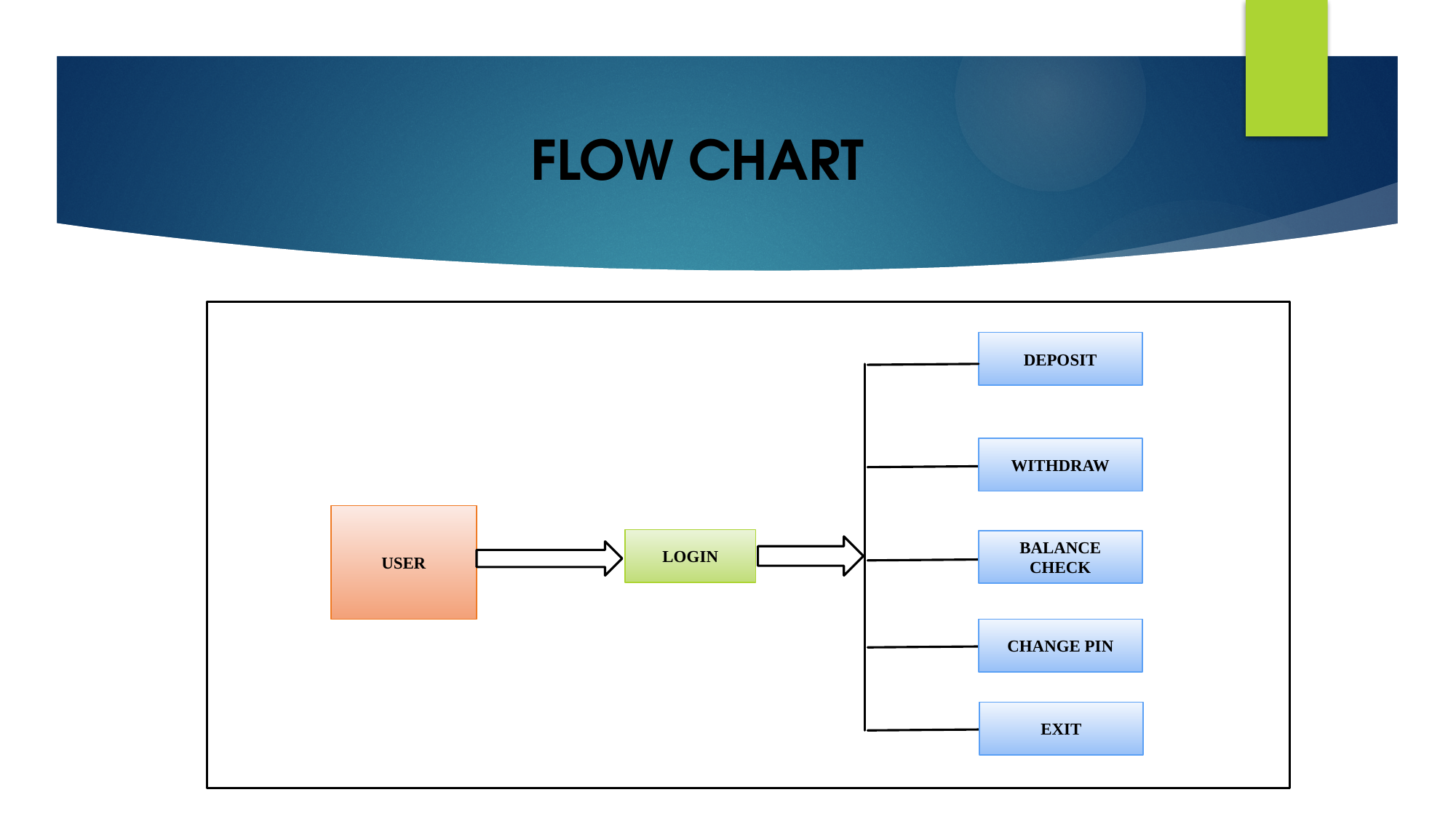

# FLOW CHART
DEPOSIT
WITHDRAW
USER
LOGIN
BALANCE CHECK

CHANGE PIN
EXIT